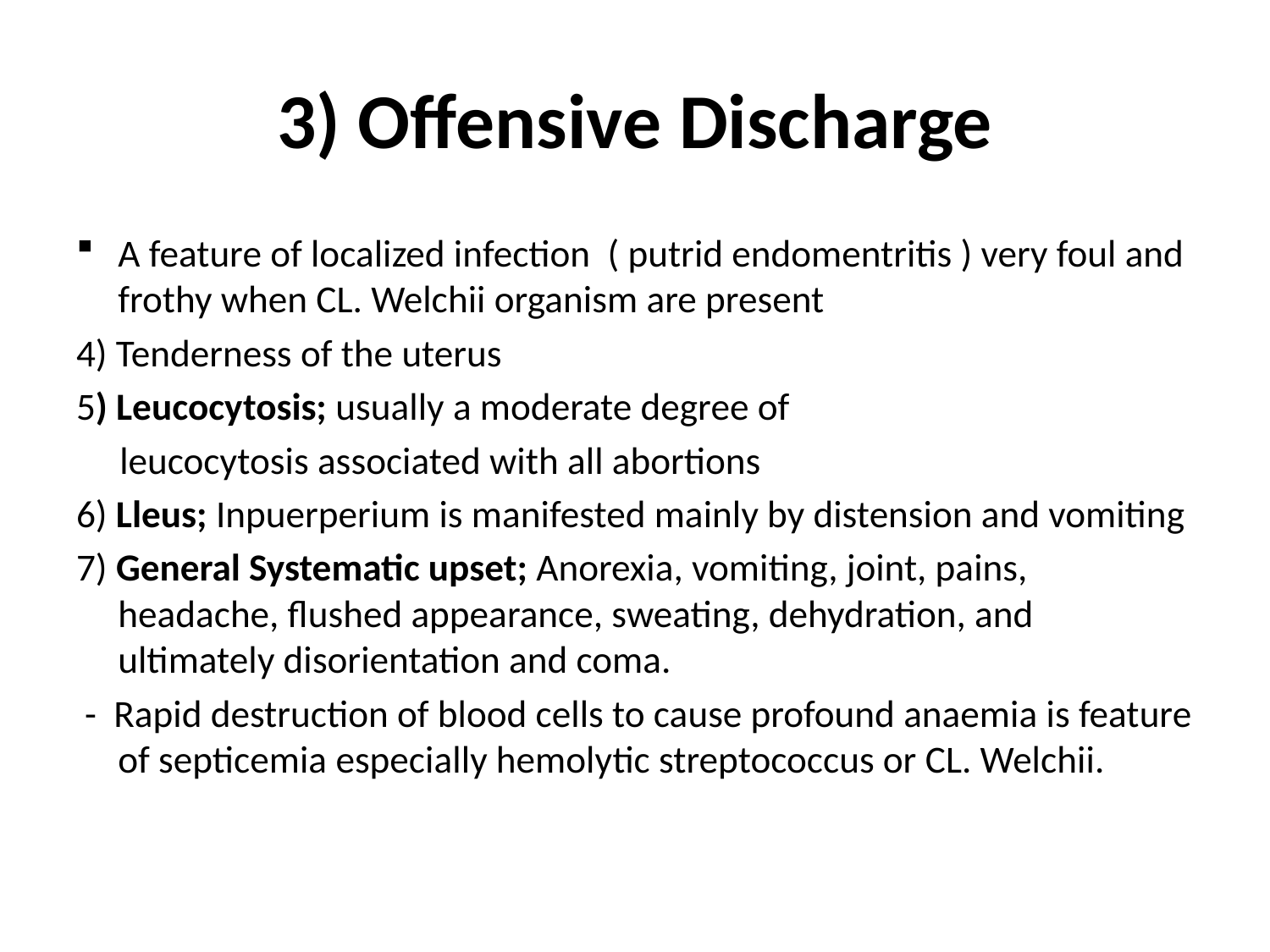

# 3) Offensive Discharge
A feature of localized infection  ( putrid endomentritis ) very foul and frothy when CL. Welchii organism are present
4) Tenderness of the uterus
5) Leucocytosis; usually a moderate degree of
     leucocytosis associated with all abortions
6) Lleus; Inpuerperium is manifested mainly by distension and vomiting
7) General Systematic upset; Anorexia, vomiting, joint, pains, headache, flushed appearance, sweating, dehydration, and ultimately disorientation and coma.
 -  Rapid destruction of blood cells to cause profound anaemia is feature of septicemia especially hemolytic streptococcus or CL. Welchii.